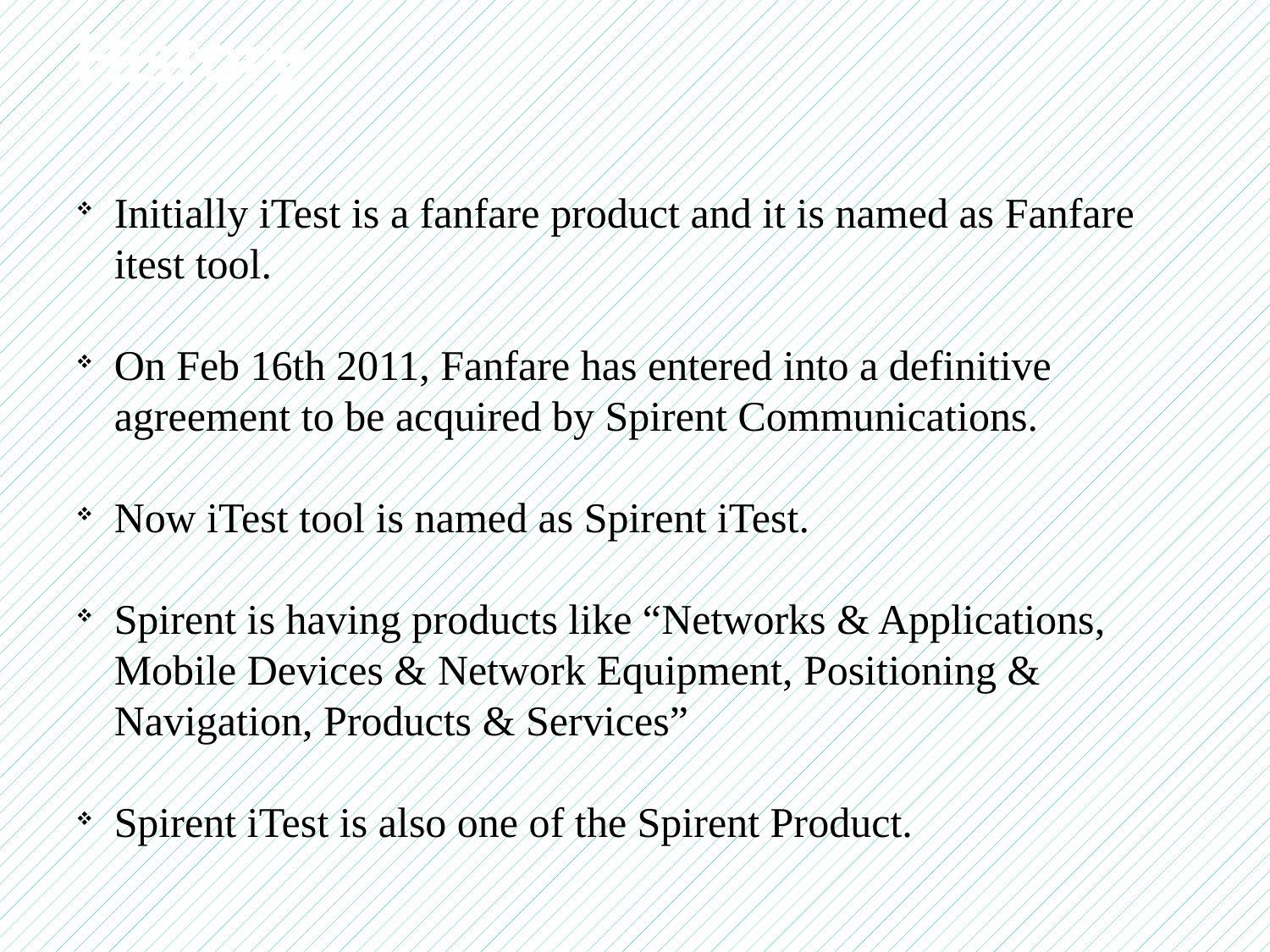

History
Initially iTest is a fanfare product and it is named as Fanfare itest tool.

On Feb 16th 2011, Fanfare has entered into a definitive agreement to be acquired by Spirent Communications.

Now iTest tool is named as Spirent iTest.

Spirent is having products like “Networks & Applications, Mobile Devices & Network Equipment, Positioning & Navigation, Products & Services”

Spirent iTest is also one of the Spirent Product.